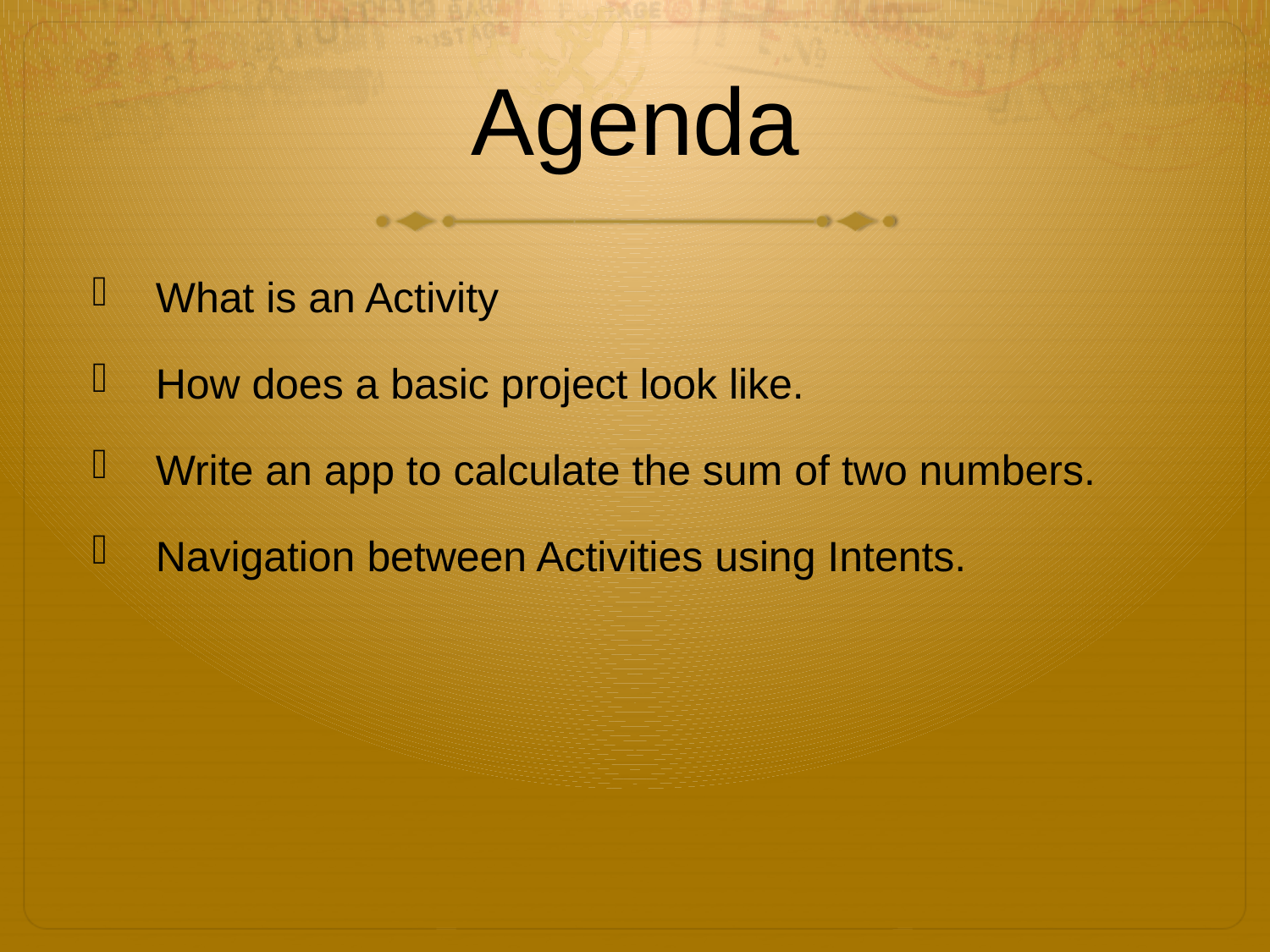

# Agenda
What is an Activity
How does a basic project look like.
Write an app to calculate the sum of two numbers.
Navigation between Activities using Intents.